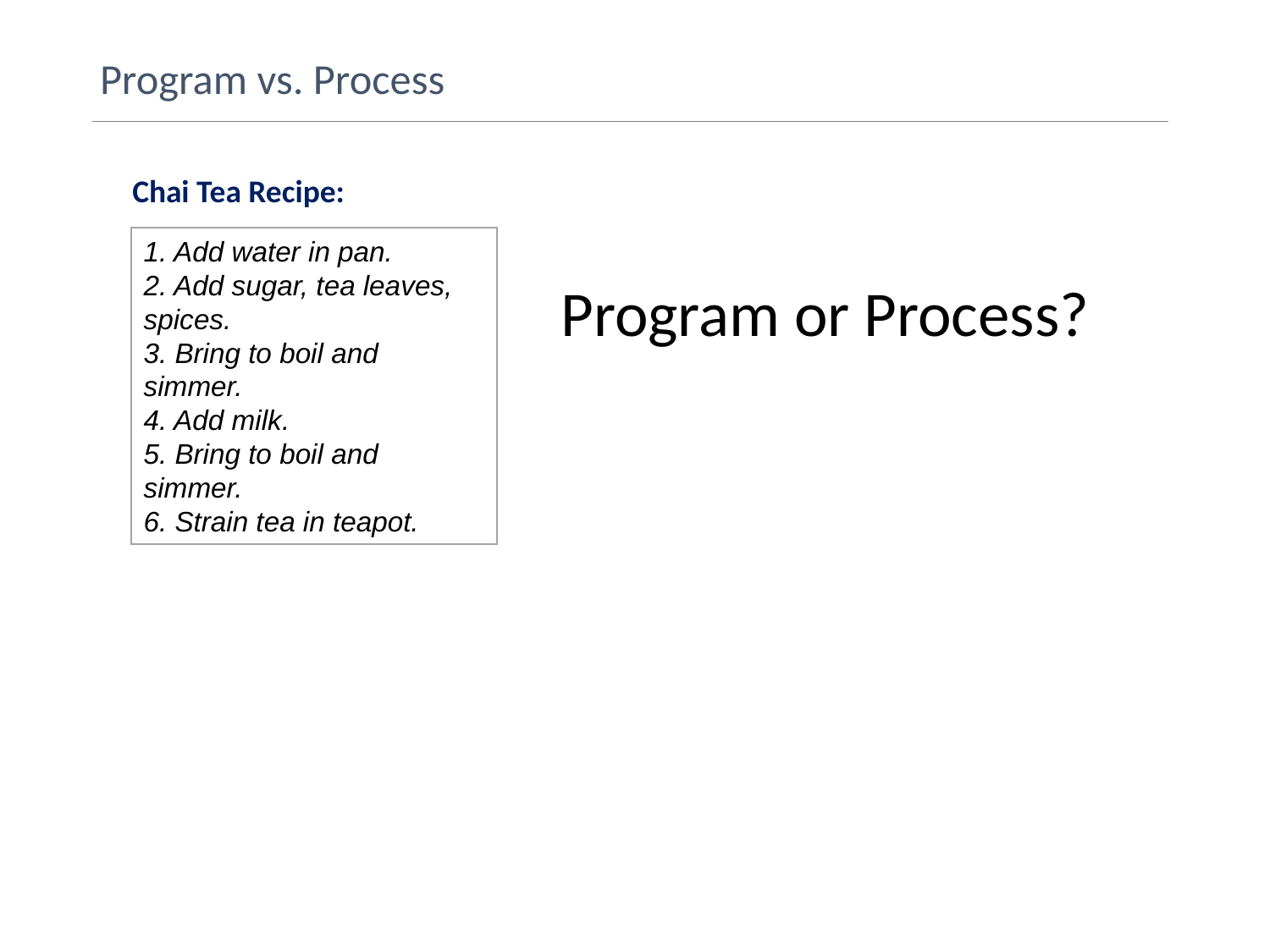

# Program vs. Process
Chai Tea Recipe:
1. Add water in pan.
2. Add sugar, tea leaves, spices.
3. Bring to boil and simmer.
4. Add milk.
5. Bring to boil and simmer.
6. Strain tea in teapot.
Program or Process?